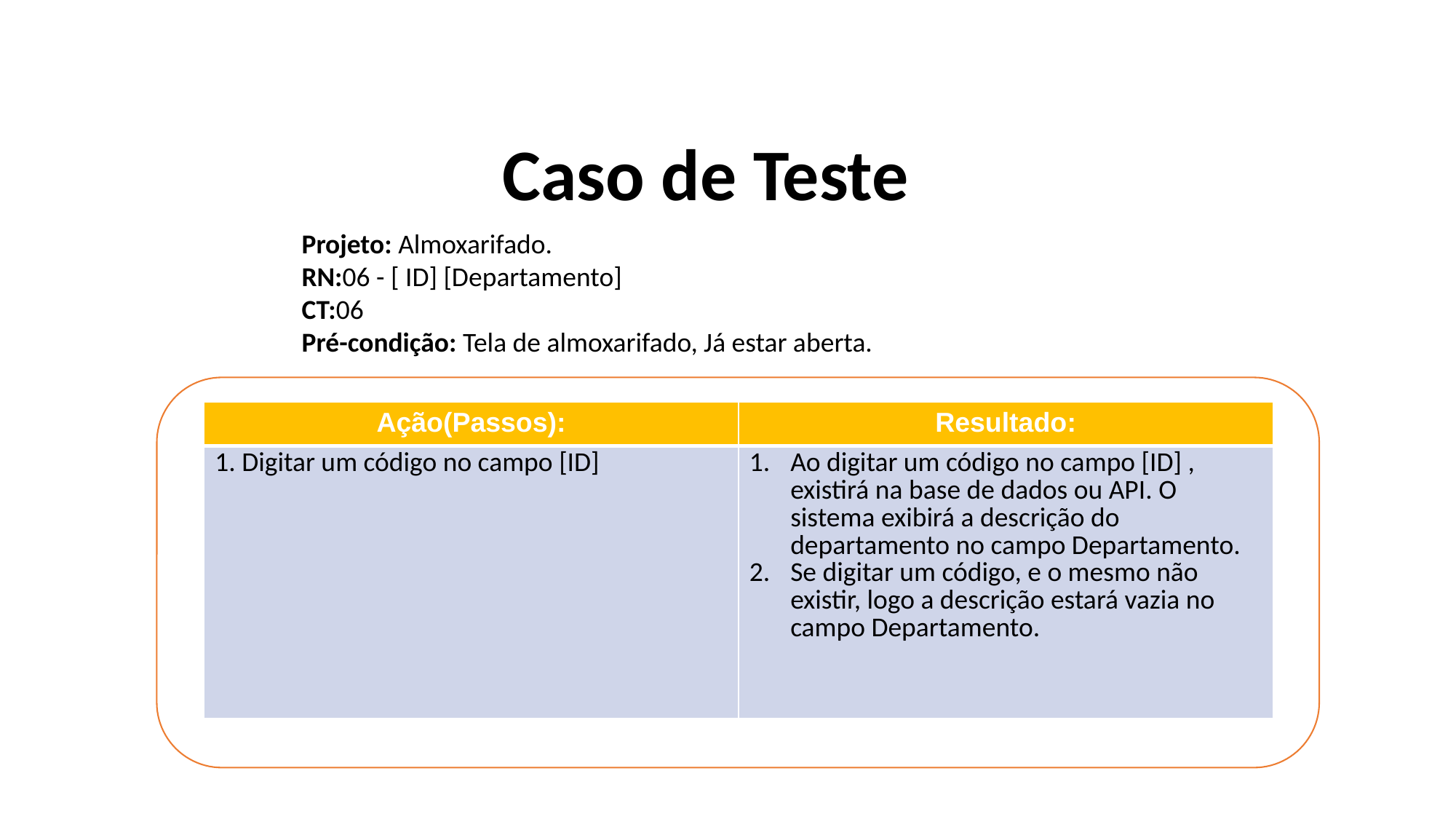

Caso de Teste
Projeto: Almoxarifado.
RN:06 - [ ID] [Departamento]
CT:06
Pré-condição: Tela de almoxarifado, Já estar aberta.

| Ação(Passos): | Resultado: |
| --- | --- |
| 1. Digitar um código no campo [ID] | Ao digitar um código no campo [ID] , existirá na base de dados ou API. O sistema exibirá a descrição do departamento no campo Departamento. Se digitar um código, e o mesmo não existir, logo a descrição estará vazia no campo Departamento. |